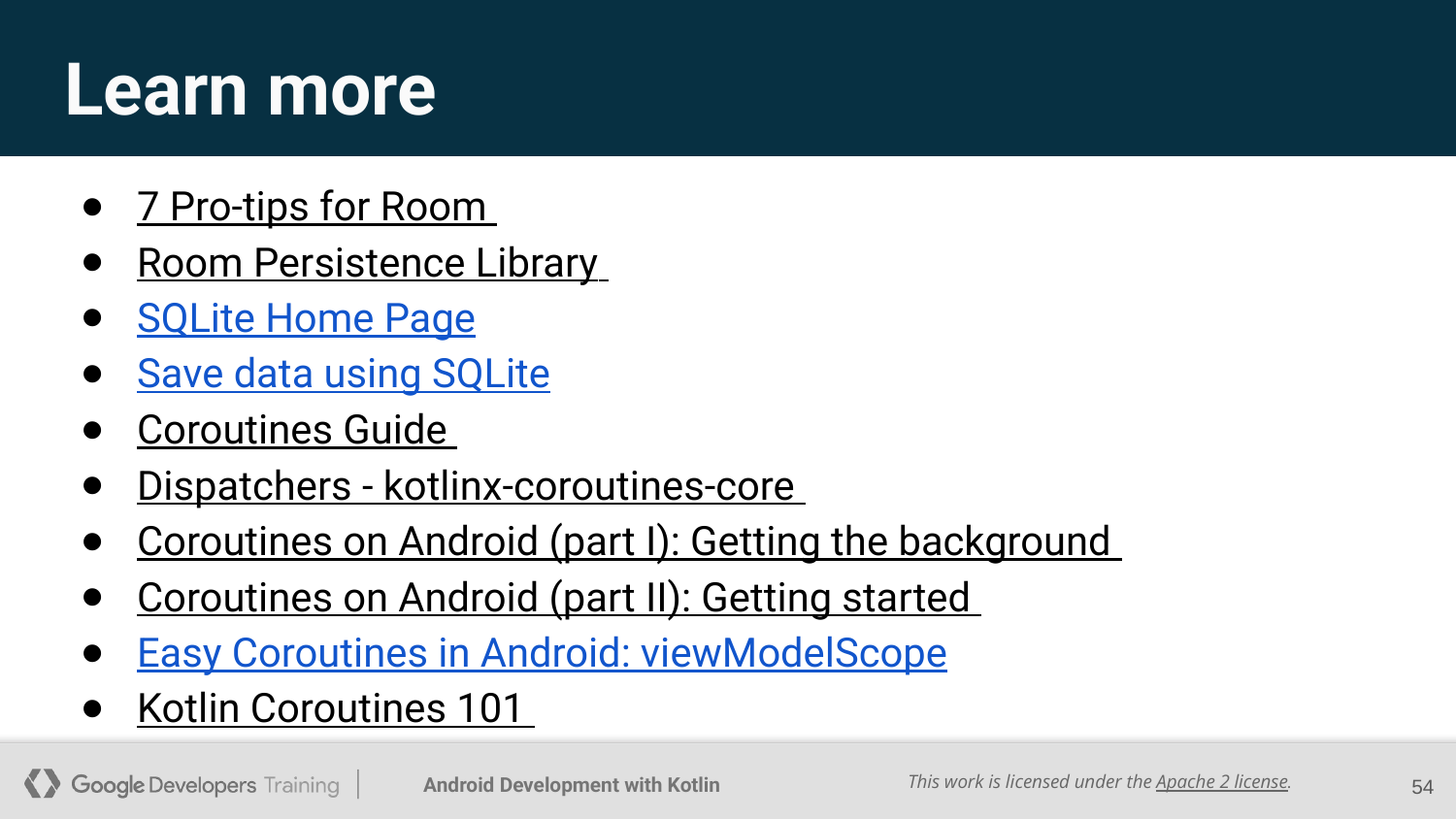

# Learn more
7 Pro-tips for Room
Room Persistence Library
SQLite Home Page
Save data using SQLite
Coroutines Guide
Dispatchers - kotlinx-coroutines-core
Coroutines on Android (part I): Getting the background
Coroutines on Android (part II): Getting started
Easy Coroutines in Android: viewModelScope
Kotlin Coroutines 101
54